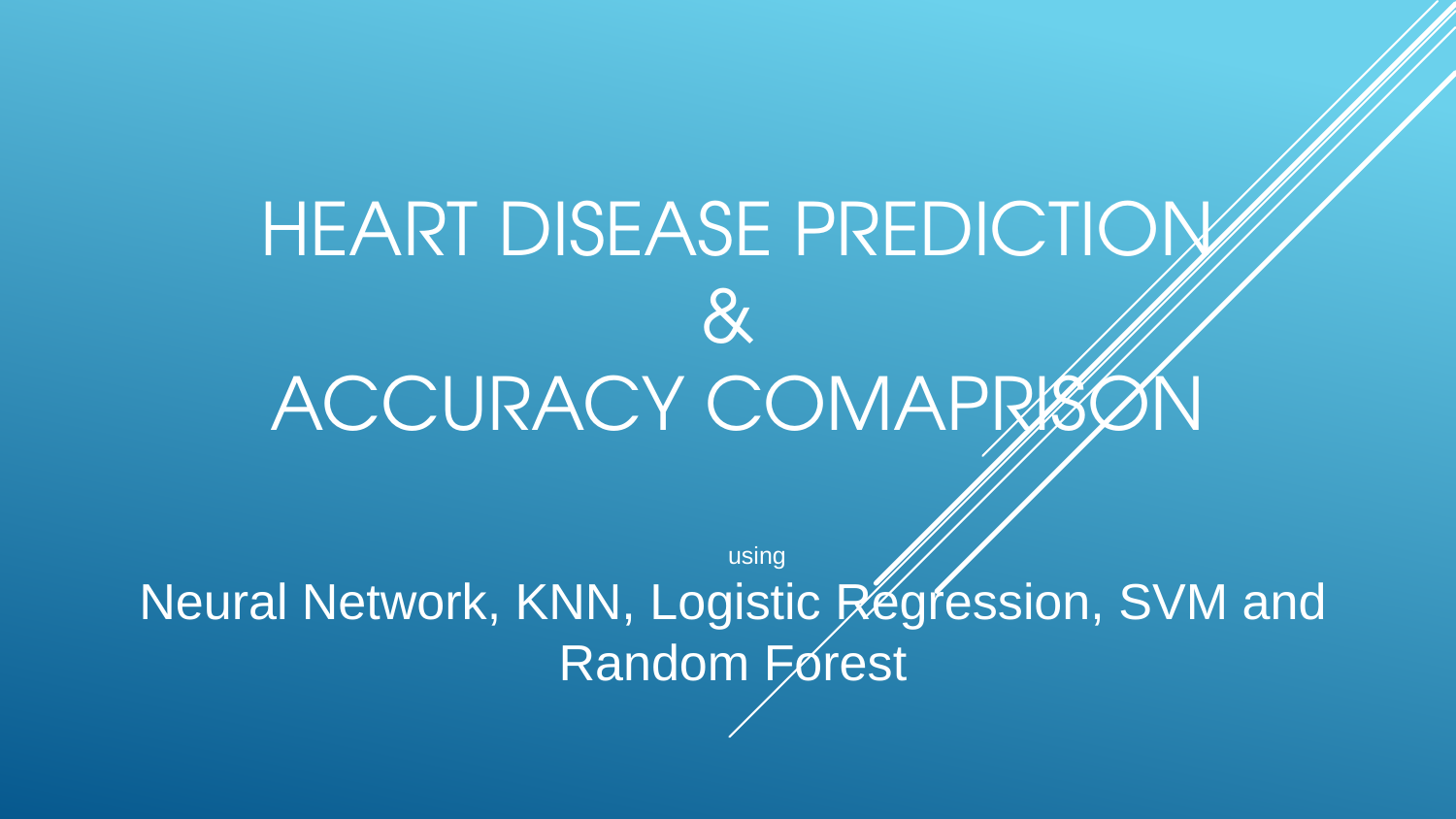

# Heart Disease Prediction
&
Accuracy Comaprison
using
Neural Network, KNN, Logistic Regression, SVM and Random Forest